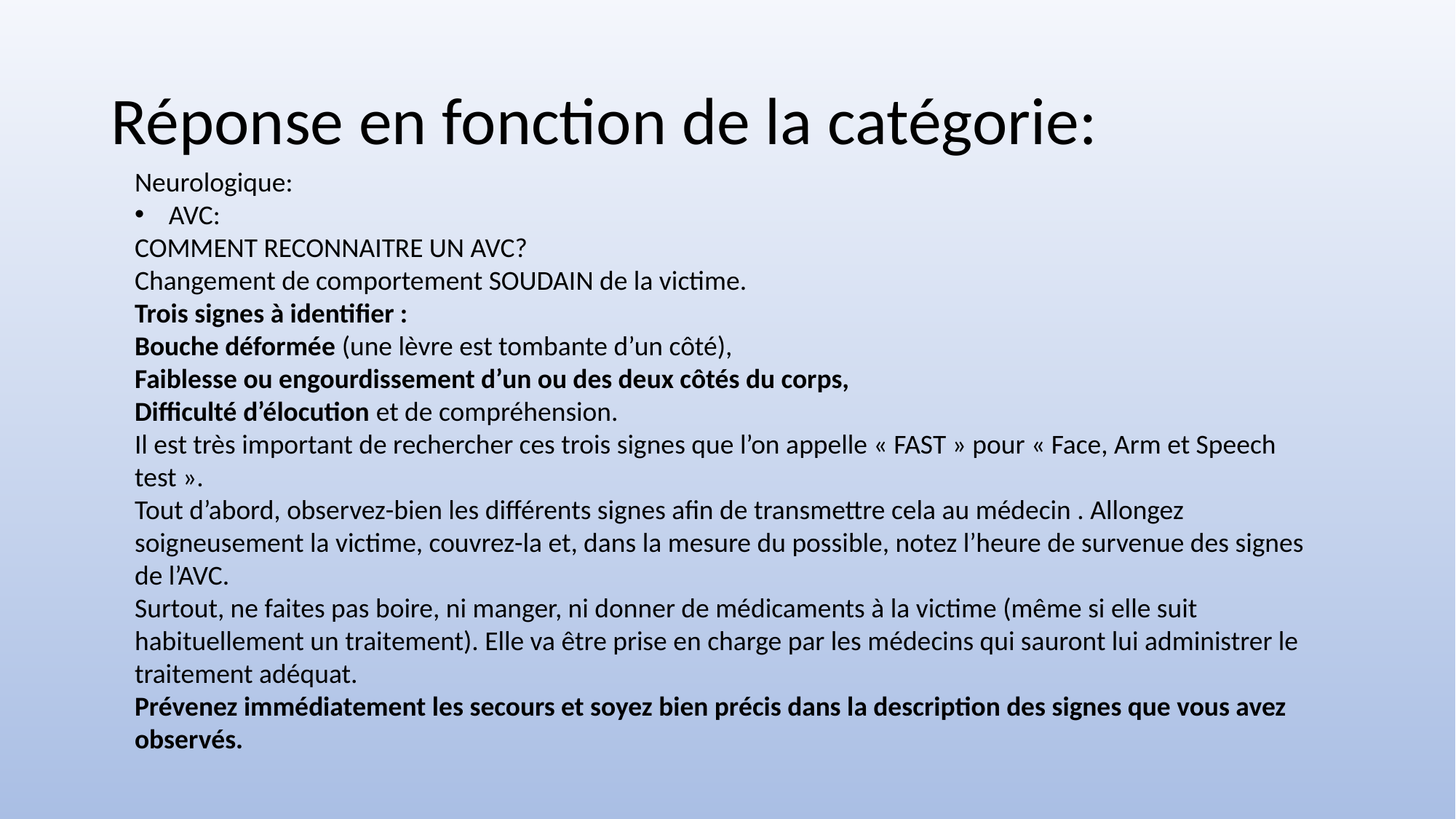

# Réponse en fonction de la catégorie:
Neurologique:
AVC:
COMMENT RECONNAITRE UN AVC?
Changement de comportement SOUDAIN de la victime.
Trois signes à identifier :
Bouche déformée (une lèvre est tombante d’un côté),
Faiblesse ou engourdissement d’un ou des deux côtés du corps,
Difficulté d’élocution et de compréhension.
Il est très important de rechercher ces trois signes que l’on appelle « FAST » pour « Face, Arm et Speech test ».
Tout d’abord, observez-bien les différents signes afin de transmettre cela au médecin . Allongez soigneusement la victime, couvrez-la et, dans la mesure du possible, notez l’heure de survenue des signes de l’AVC.
Surtout, ne faites pas boire, ni manger, ni donner de médicaments à la victime (même si elle suit habituellement un traitement). Elle va être prise en charge par les médecins qui sauront lui administrer le traitement adéquat.
Prévenez immédiatement les secours et soyez bien précis dans la description des signes que vous avez observés.